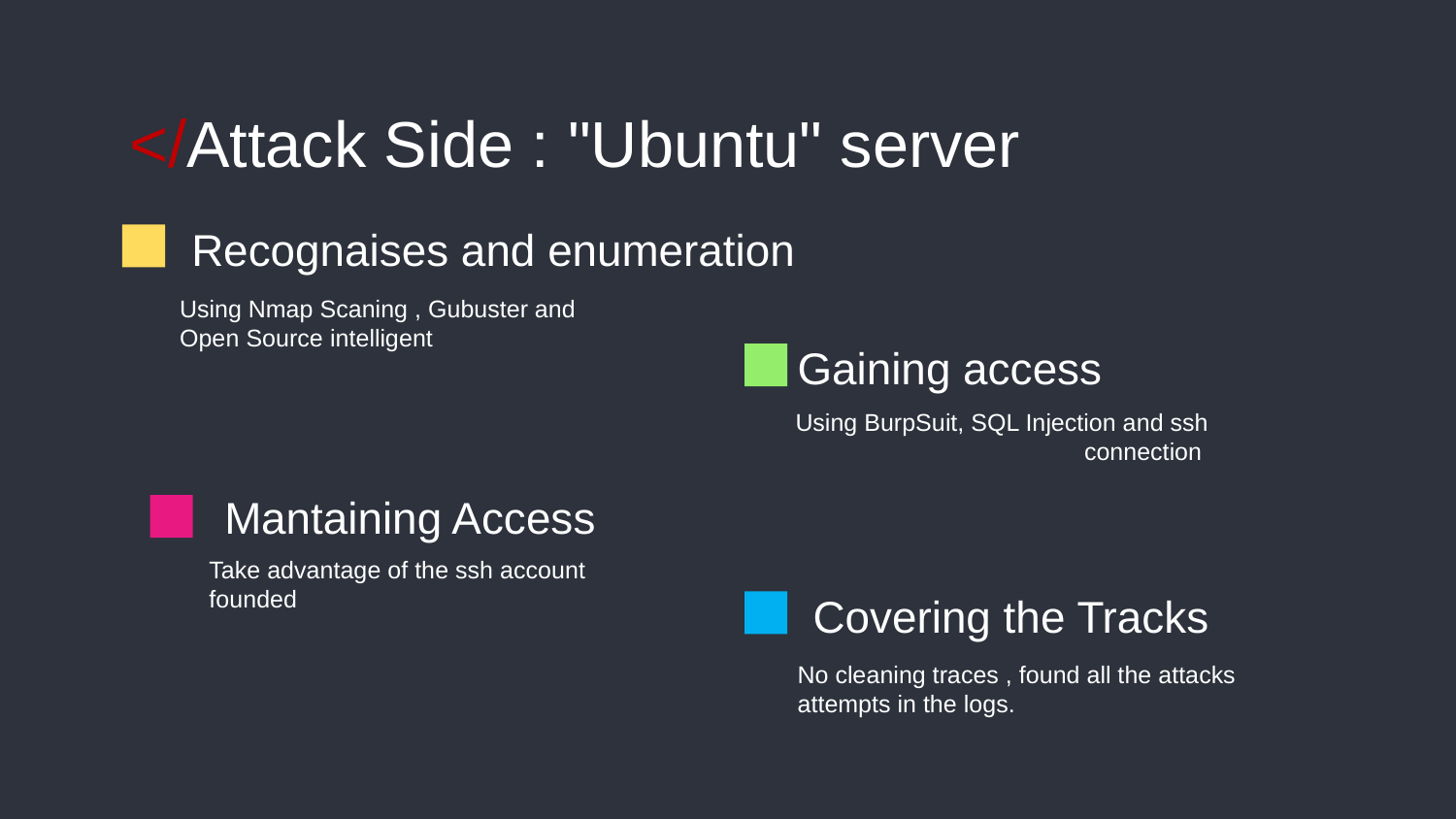

# </Attack Side : "Ubuntu" server
Recognaises and enumeration
Using Nmap Scaning , Gubuster and
Open Source intelligent

Gaining access
Using BurpSuit, SQL Injection and ssh connection

Mantaining Access
Take advantage of the ssh account founded

Covering the Tracks

No cleaning traces , found all the attacks attempts in the logs.